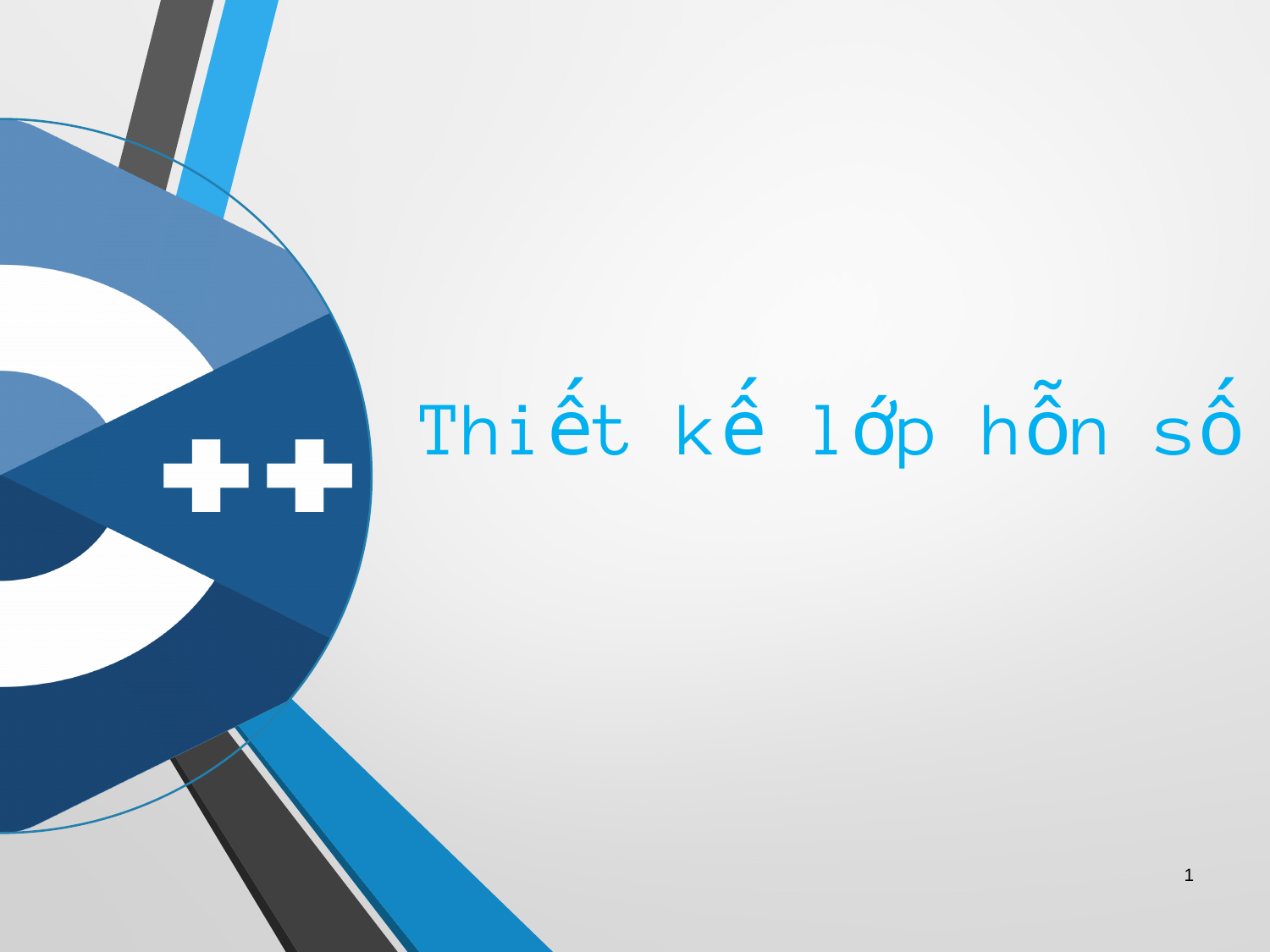

# Thiết kế lớp hỗn số

1